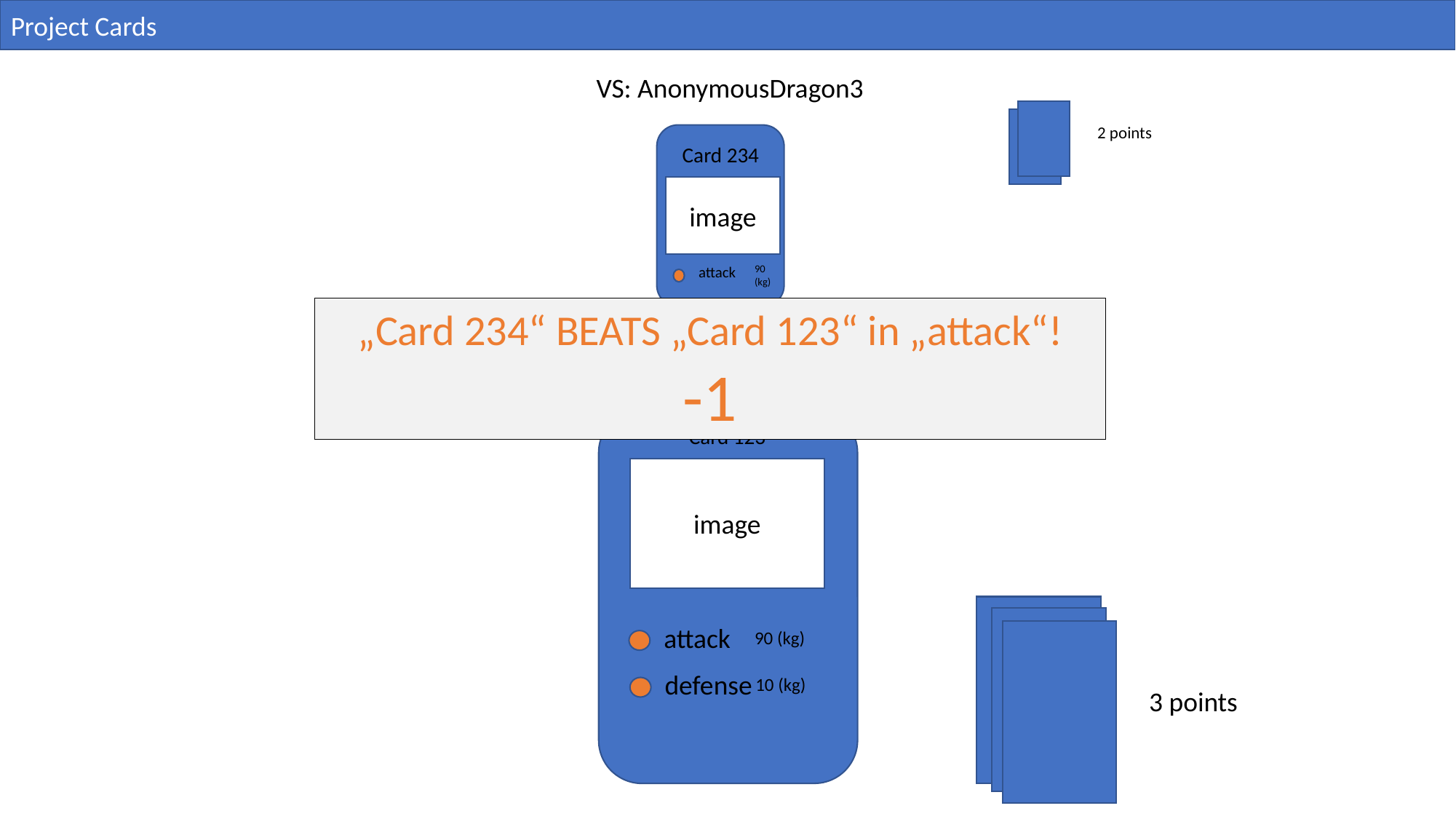

Project Cards
VS: AnonymousDragon3

2 points

Card 234
image
90 (kg)
attack

„Card 234“ BEATS „Card 123“ in „attack“!
-1

Card 123
image

attack
90 (kg)

defense
10 (kg)

3 points